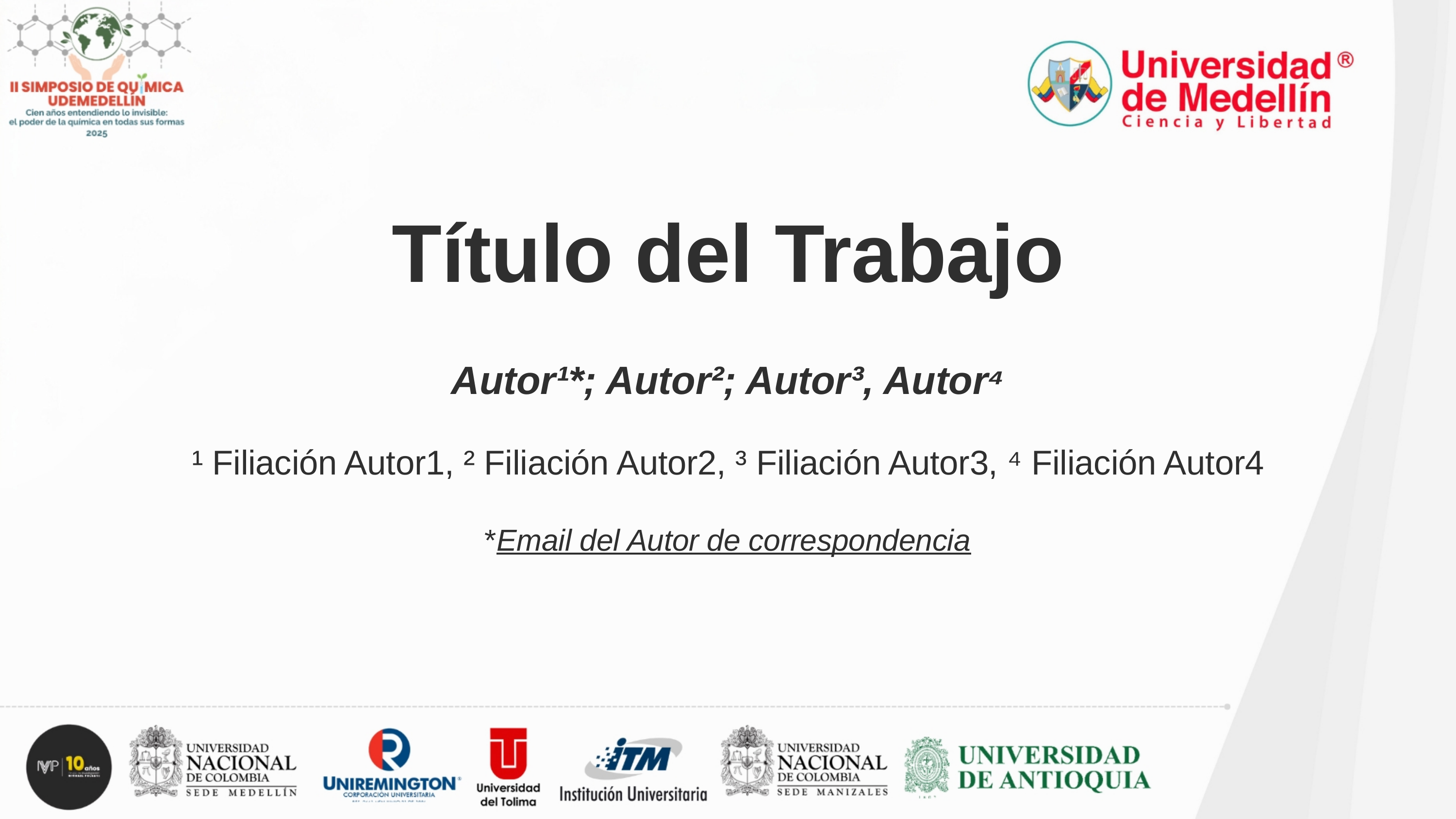

Título del Trabajo
Autor¹*; Autor²; Autor³, Autor⁴

¹ Filiación Autor1, ² Filiación Autor2, ³ Filiación Autor3, ⁴ Filiación Autor4

*Email del Autor de correspondencia